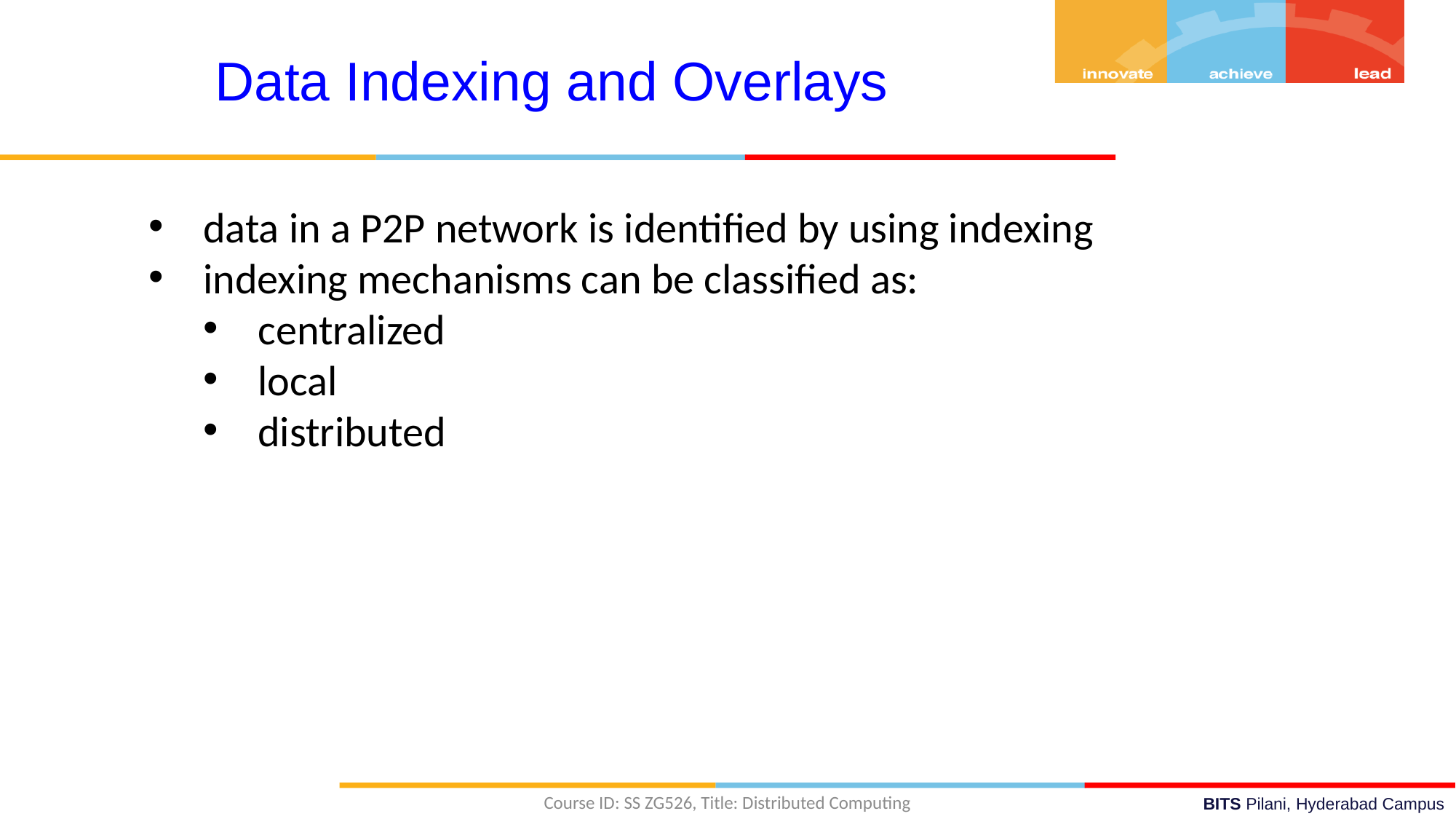

Data Indexing and Overlays
data in a P2P network is identified by using indexing
indexing mechanisms can be classified as:
centralized
local
distributed
Course ID: SS ZG526, Title: Distributed Computing